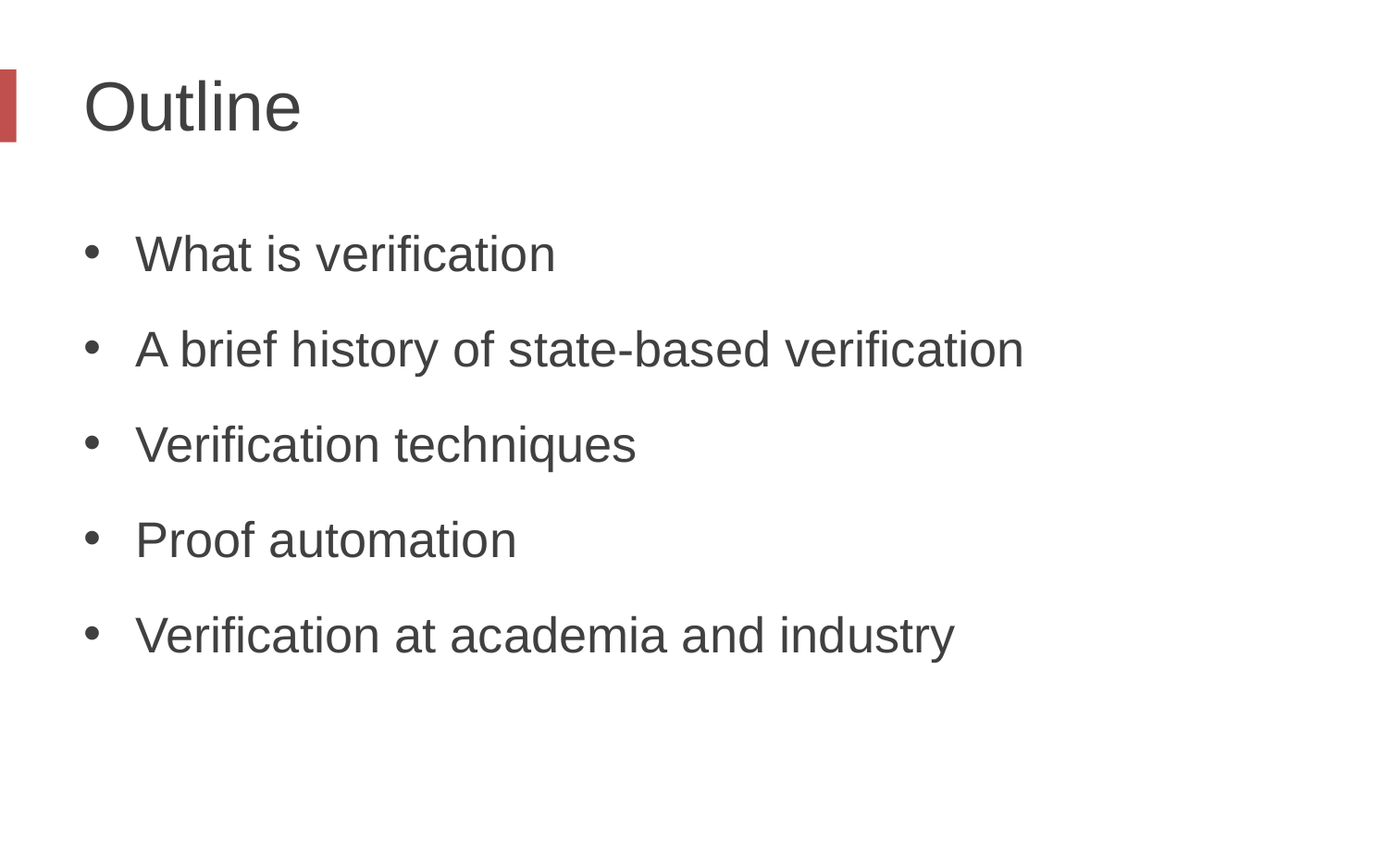

# Outline
What is verification
A brief history of state-based verification
Verification techniques
Proof automation
Verification at academia and industry